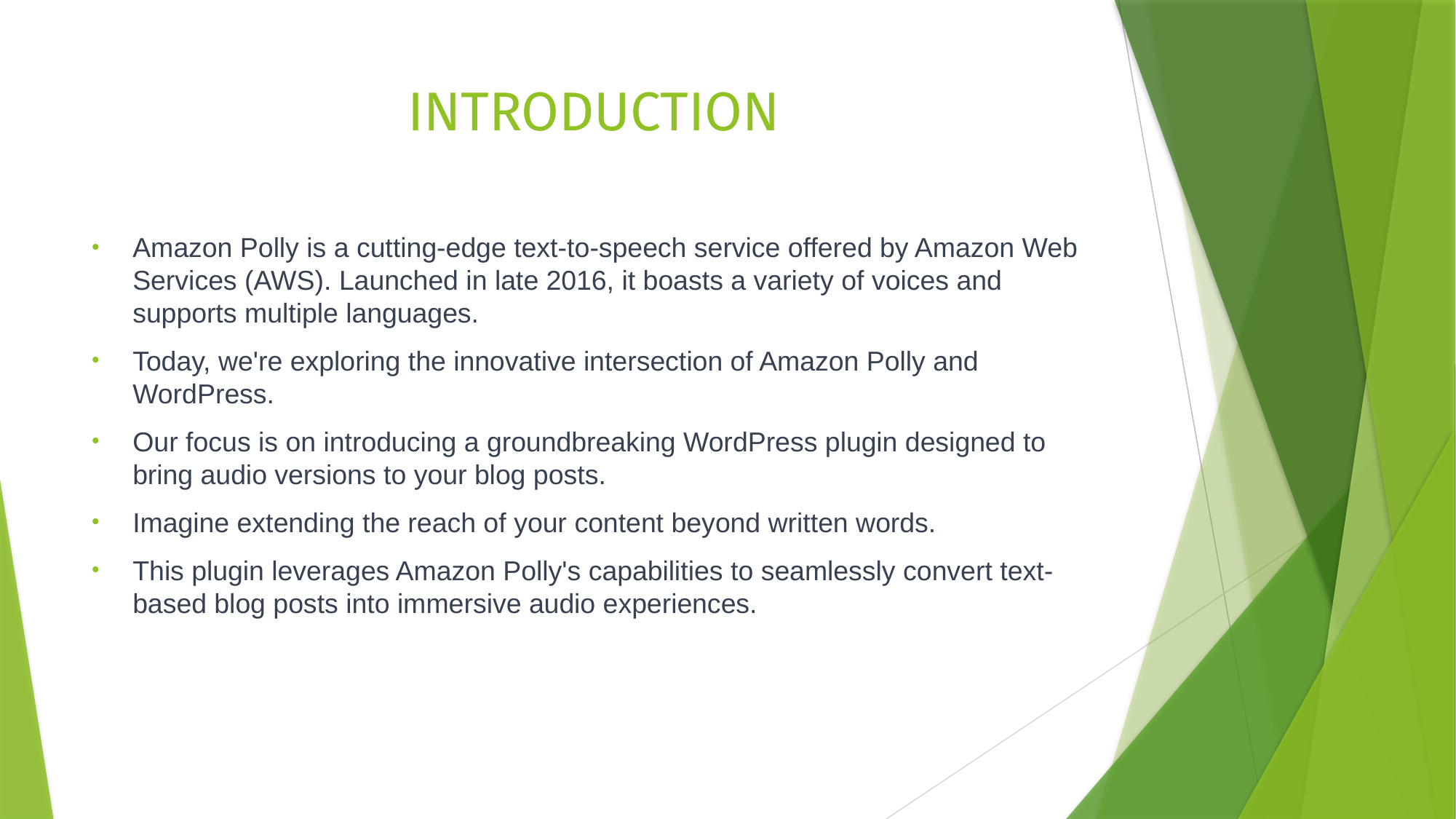

# INTRODUCTION
Amazon Polly is a cutting-edge text-to-speech service offered by Amazon Web Services (AWS). Launched in late 2016, it boasts a variety of voices and supports multiple languages.
Today, we're exploring the innovative intersection of Amazon Polly and WordPress.
Our focus is on introducing a groundbreaking WordPress plugin designed to bring audio versions to your blog posts.
Imagine extending the reach of your content beyond written words.
This plugin leverages Amazon Polly's capabilities to seamlessly convert text-based blog posts into immersive audio experiences.